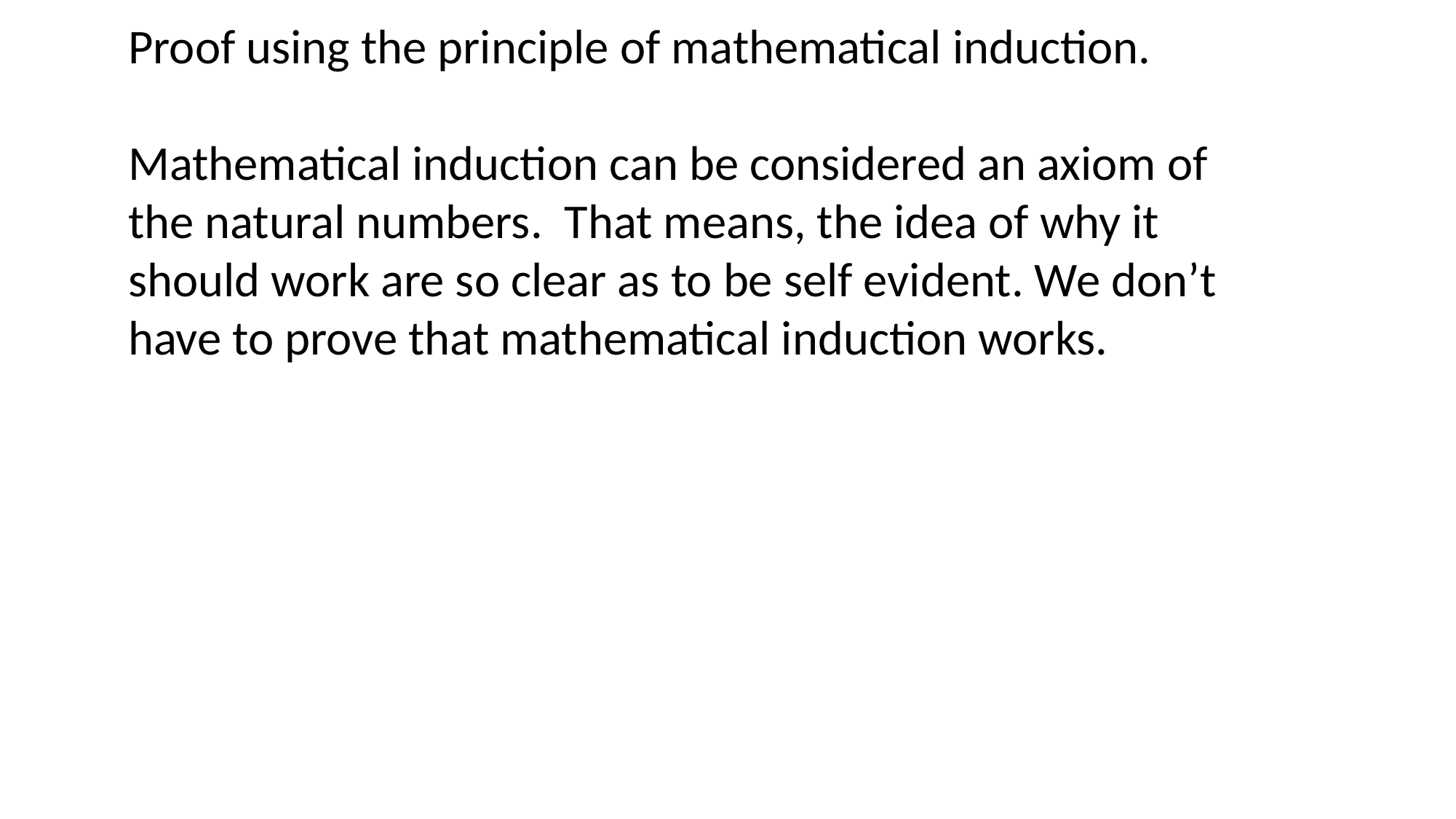

Proof using the principle of mathematical induction.

Mathematical induction can be considered an axiom of the natural numbers.  That means, the idea of why it should work are so clear as to be self evident. We don’t have to prove that mathematical induction works.